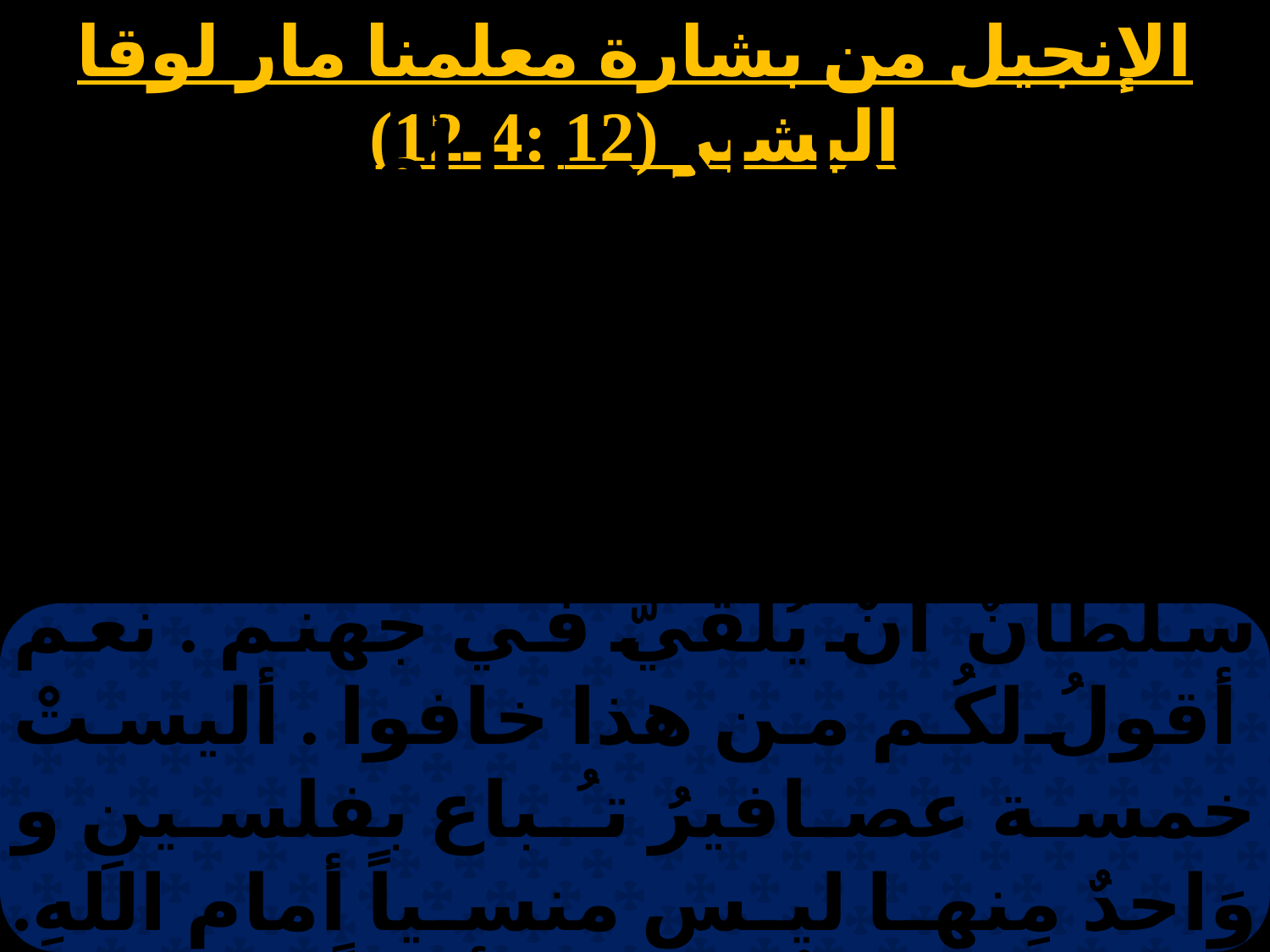

# الإنجيل من بشارة معلمنا مار لوقا البشير (12 :4ـ12)
و لكن أقولُ لكُم يا أصدقائي لا تخافوا من الذينَ يقتلونَ جَسدَكُم و بعدَ ذلكَ ليسَ لهم أن يَفعلوا شيئاً أكثرَ . بل أريكمْ من تخافون . خافوا من الذي بَعدما يَقتلُ لهٌ سلطانٌ أنْ يُلقيَّ في جهنم . نعم أقولُ لكُم من هذا خافوا . أليستْ خمسة عصافيرُ تـُباع بفلسينِ و وَاحدٌ مِنها ليس منسياً أمام اللهِ. بلْ شعورُ رُؤُوسكم أيضاً جميعُها مُحصاة . فلا تخافوا إذاً أنتم أفضلُ من عصافيرَ كثيرةٍ . و أقولُ لكم كلَّ مَنْ يَعترفُ بيَّ قـُدامَ الناسِ يَعترف بهِ ايضاً ابنُ الإنسانِ ً قـُدامَ ملائكةِ اللهِ . و مَن أنكرني قـُدامَ الناسِ يُنكَرُايضاً قدامَ ملائكةِ اللهِ . و كلُ مَنْ قال كلمة ً على ابنِ الإنسانِ يُغفرُ لهُ . و أما مَنْ يُجدف على الروحِ القدسِ فلاْ يُغفرَ لهُ . ومتى قدَّموكم إلى المجامعِ و الرؤساءِ و السلاطينَ فلا تهتموا كيفَ أو بما تـُجاوبونَ أو بما تقولونَ . لأنَّ الروحَ القدسَ يُعلمكُم في تلكَ الساعةِ ما يَجبُ أن تقولوه.